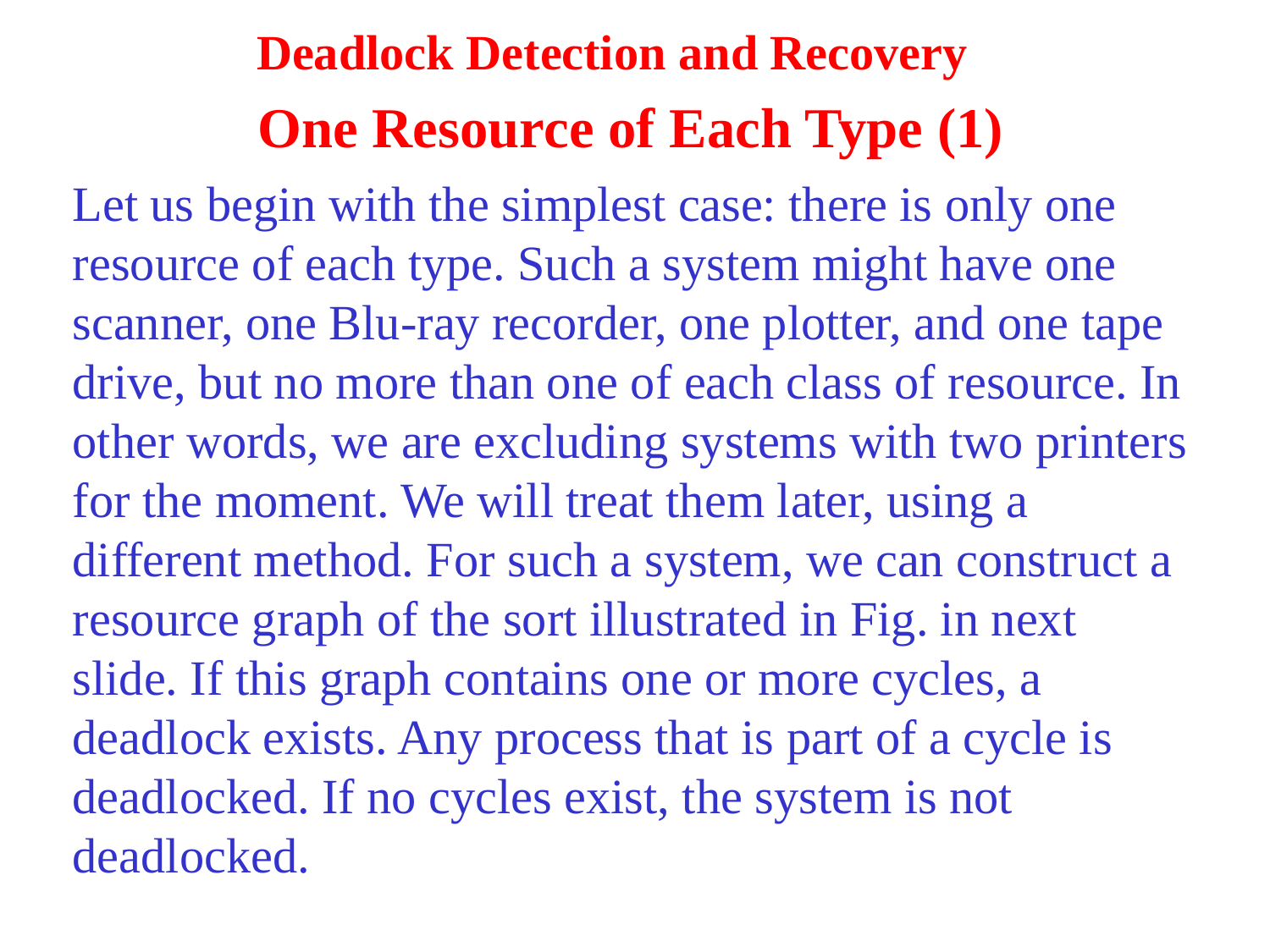

Deadlock Detection and Recovery
# One Resource of Each Type (1)
Let us begin with the simplest case: there is only one resource of each type. Such a system might have one scanner, one Blu-ray recorder, one plotter, and one tape drive, but no more than one of each class of resource. In other words, we are excluding systems with two printers for the moment. We will treat them later, using a different method. For such a system, we can construct a resource graph of the sort illustrated in Fig. in next slide. If this graph contains one or more cycles, a deadlock exists. Any process that is part of a cycle is deadlocked. If no cycles exist, the system is not deadlocked.